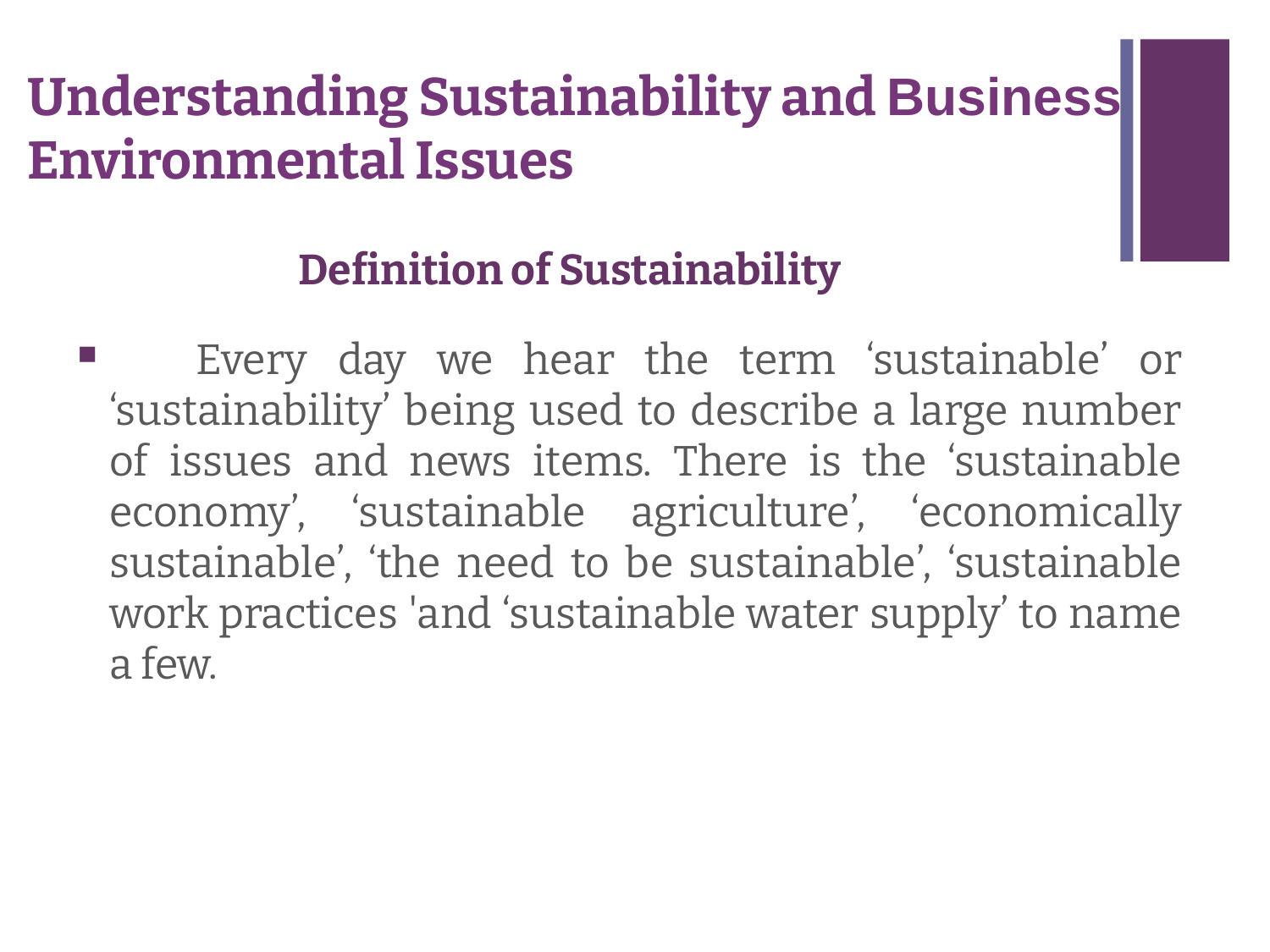

Understanding Sustainability and Business  Environmental Issues
Definition of Sustainability
   Every day we hear the term ‘sustainable’ or ‘sustainability’ being used to describe a large number of issues and news items. There is the ‘sustainable economy’, ‘sustainable agriculture’, ‘economically sustainable’, ‘the need to be sustainable’, ‘sustainable work practices 'and ‘sustainable water supply’ to name a few.